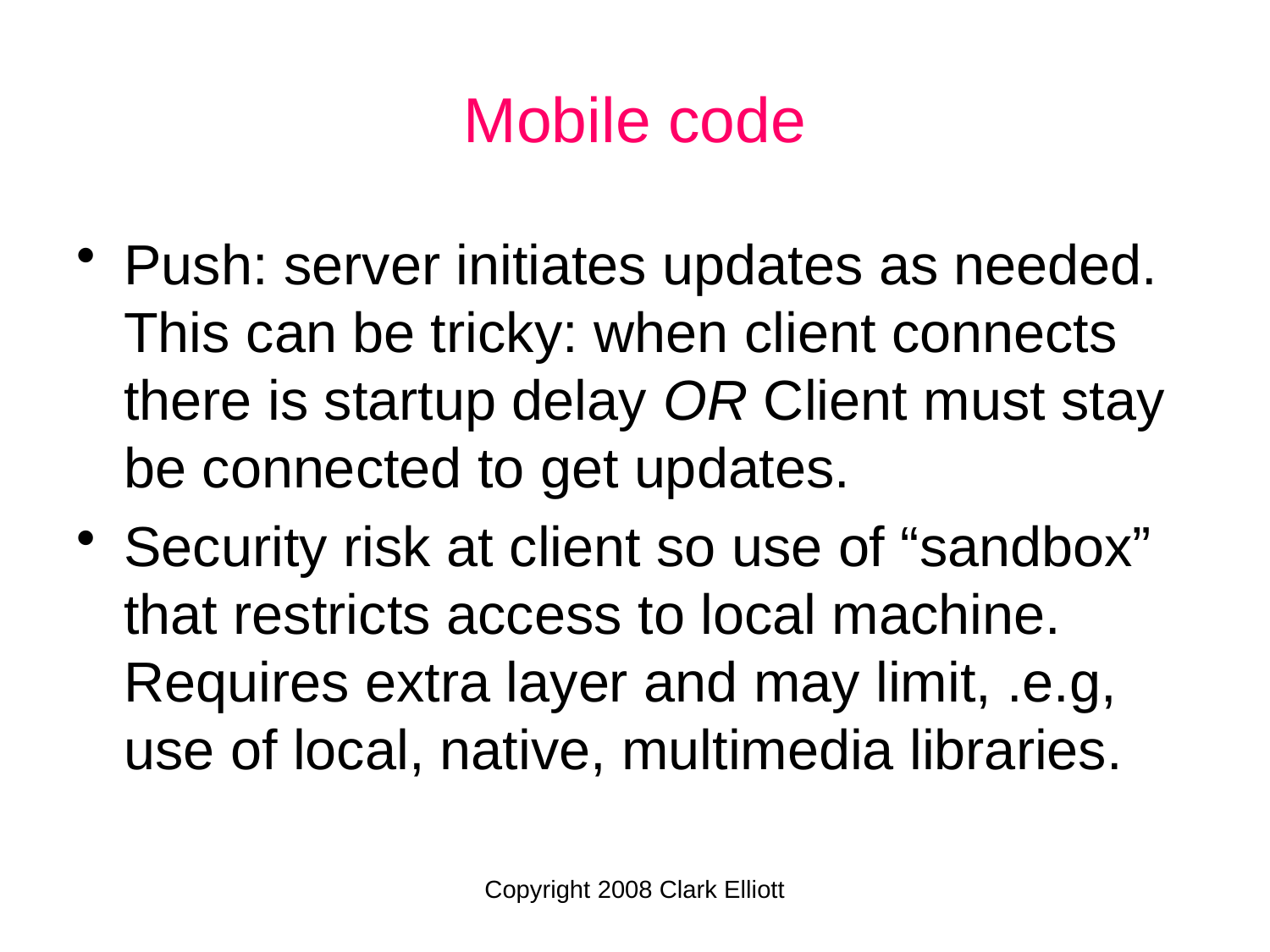

# Mobile code
Push: server initiates updates as needed. This can be tricky: when client connects there is startup delay OR Client must stay be connected to get updates.
Security risk at client so use of “sandbox” that restricts access to local machine. Requires extra layer and may limit, .e.g, use of local, native, multimedia libraries.

Copyright 2008 Clark Elliott